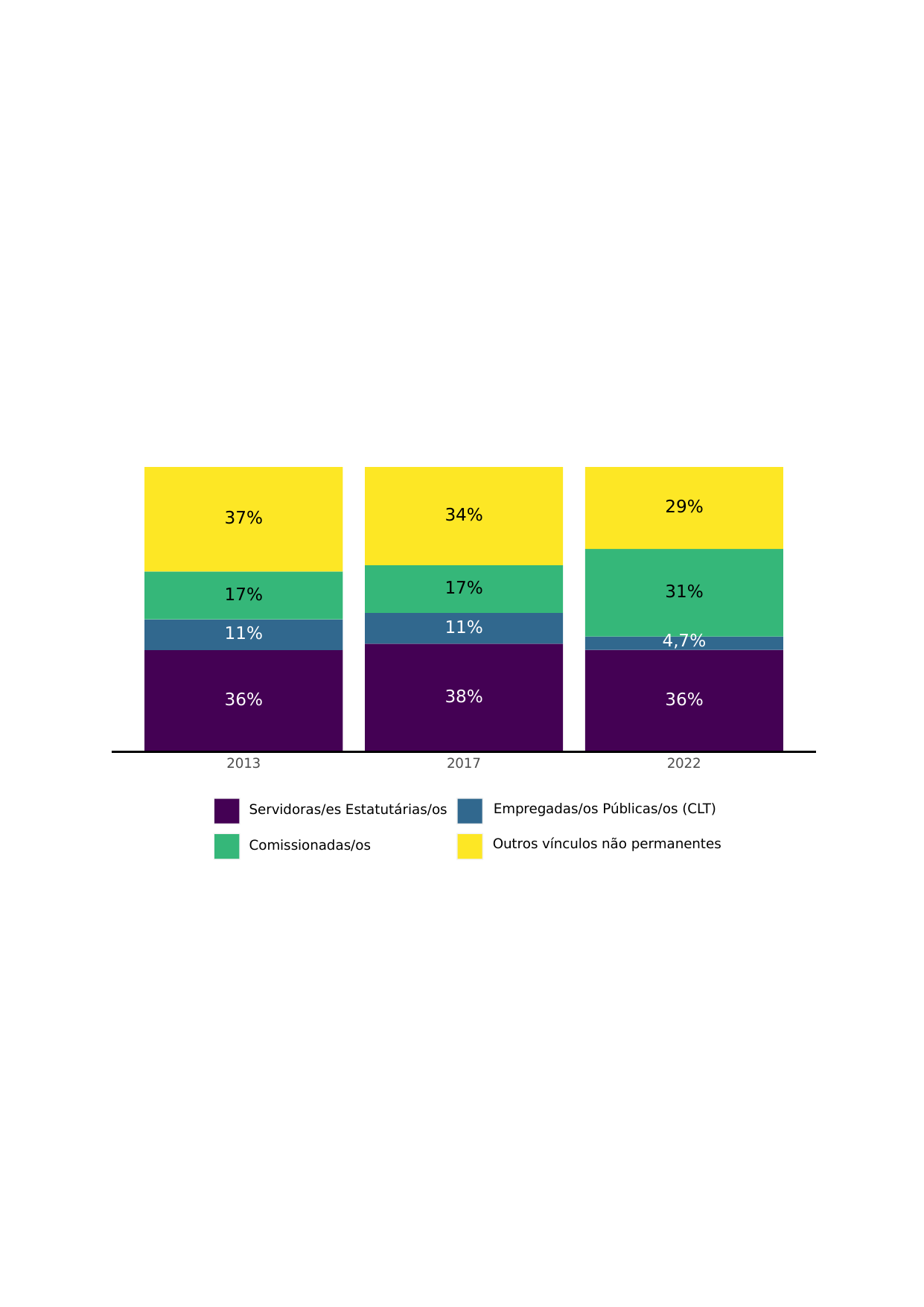

29%

34%
37%

17%
31%
17%

11%
11%
4,7%

38%
36%
36%

2013
2017
2022

Empregadas/os Públicas/os (CLT)
Servidoras/es Estatutárias/os

Outros vínculos não permanentes
Comissionadas/os